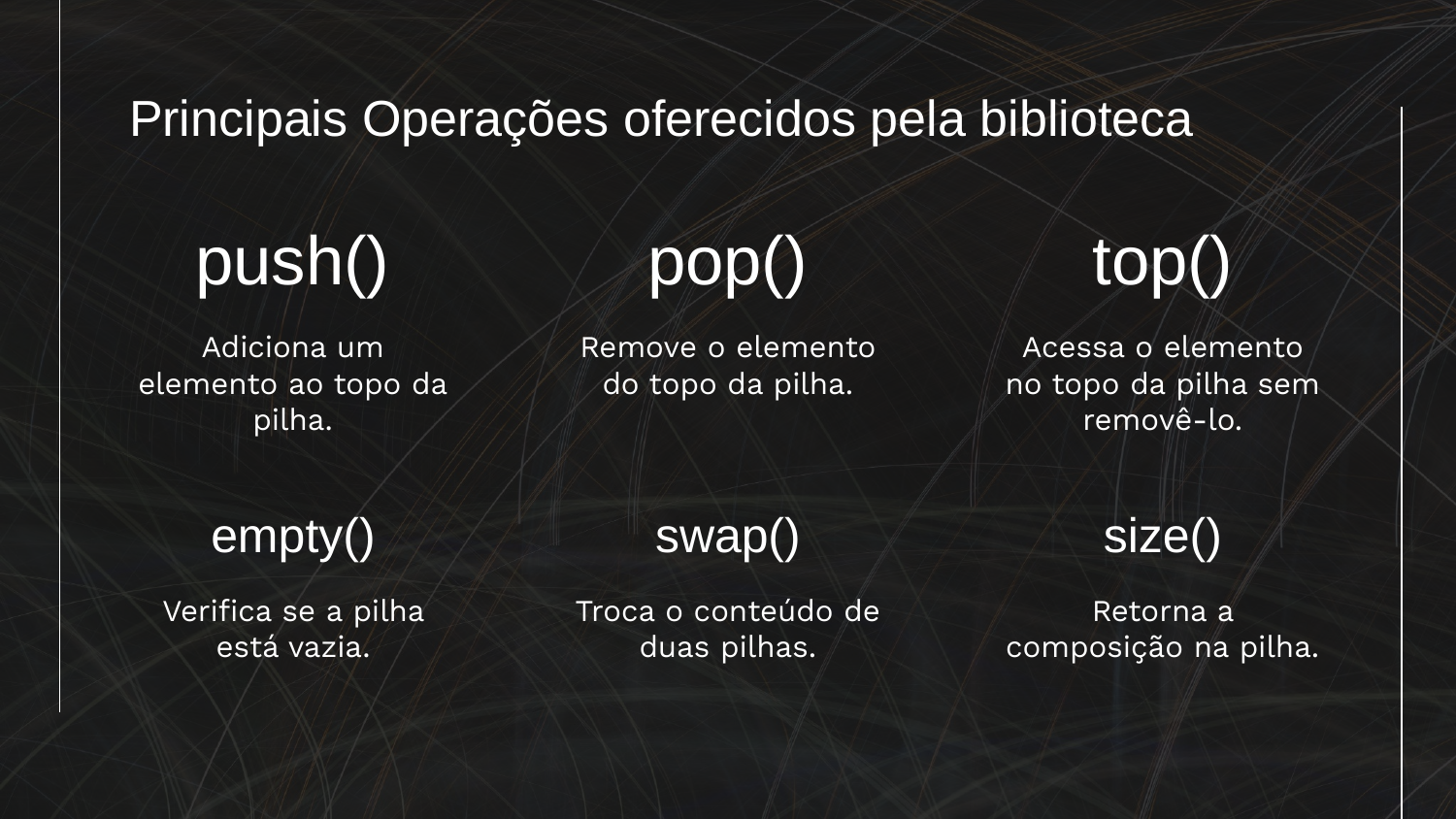

# Principais Operações oferecidos pela biblioteca
push()
pop()
top()
Adiciona um elemento ao topo da pilha.
Remove o elemento do topo da pilha.
Acessa o elemento no topo da pilha sem removê-lo.
empty()
swap()
size()
Verifica se a pilha está vazia.
Troca o conteúdo de duas pilhas.
Retorna a composição na pilha.